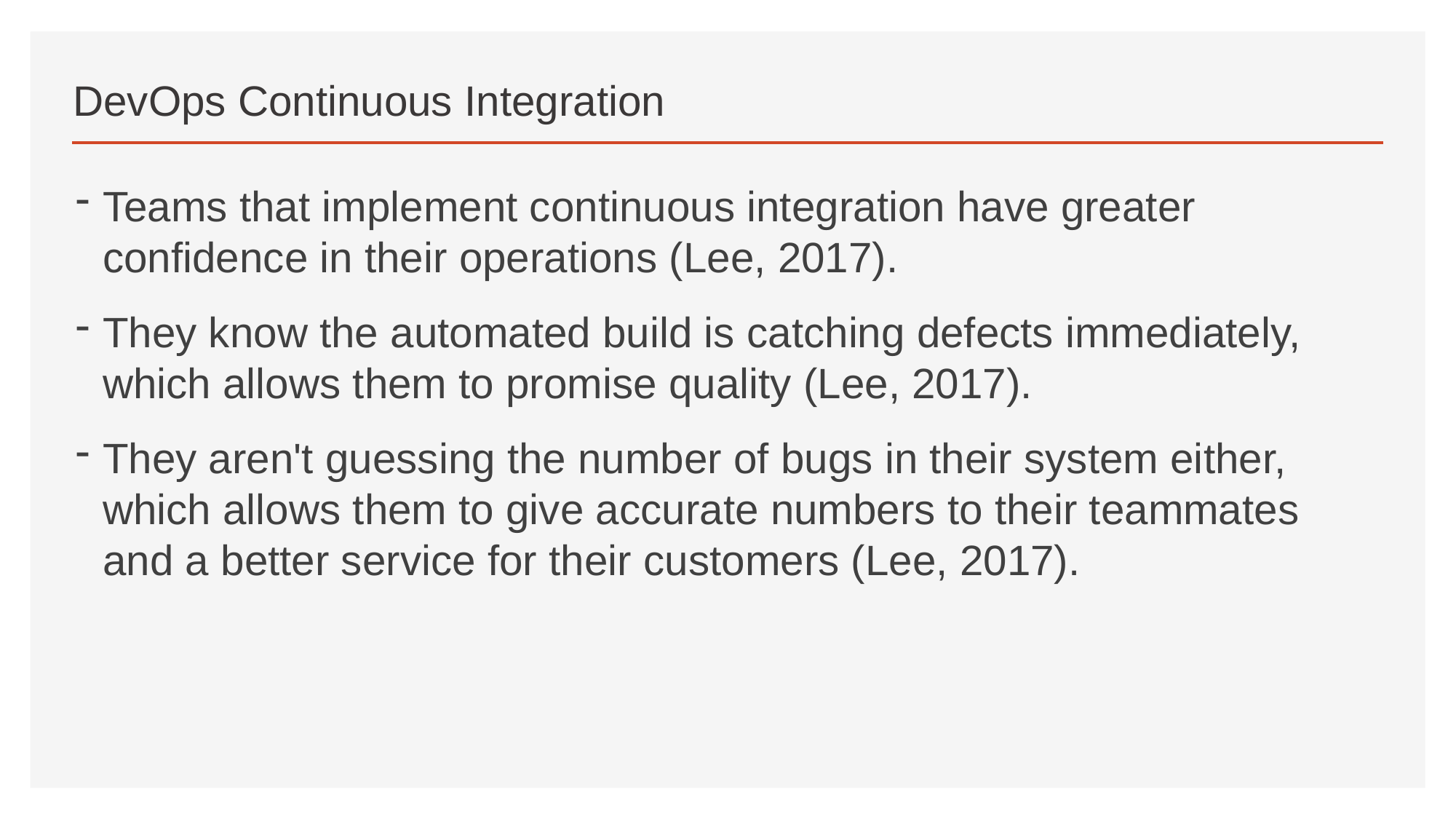

# DevOps Continuous Integration
Teams that implement continuous integration have greater confidence in their operations (Lee, 2017).
They know the automated build is catching defects immediately, which allows them to promise quality (Lee, 2017).
They aren't guessing the number of bugs in their system either, which allows them to give accurate numbers to their teammates and a better service for their customers (Lee, 2017).